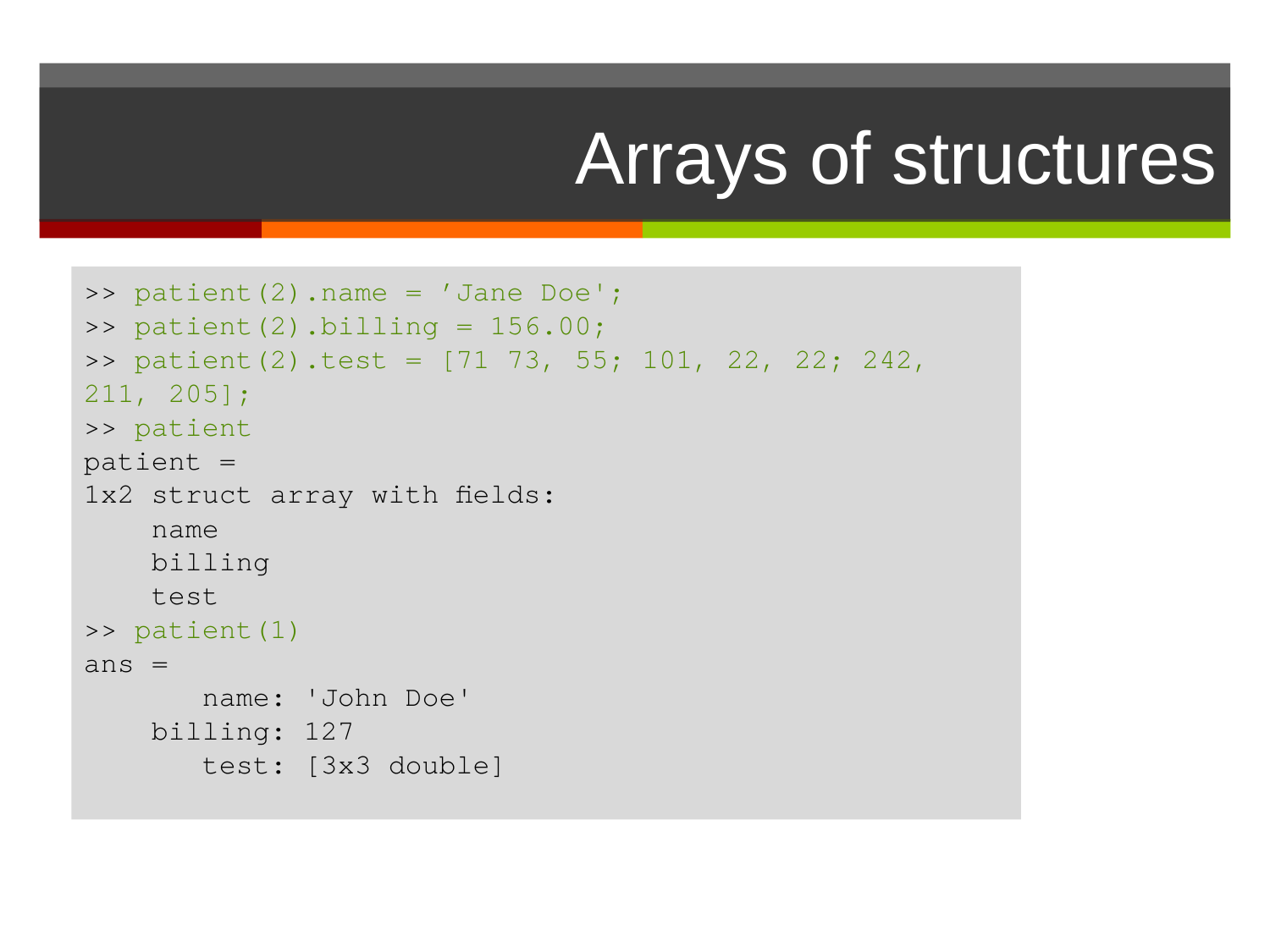

# Arrays of structures
>> patient(2).name = ’Jane Doe';
>> patient(2).billing = 156.00;
>> patient(2).test = [71 73, 55; 101, 22, 22; 242, 211, 205];
>> patient
patient =
1x2 struct array with fields:
    name
    billing
    test
>> patient(1)
ans =
       name: 'John Doe'
    billing: 127
       test: [3x3 double]